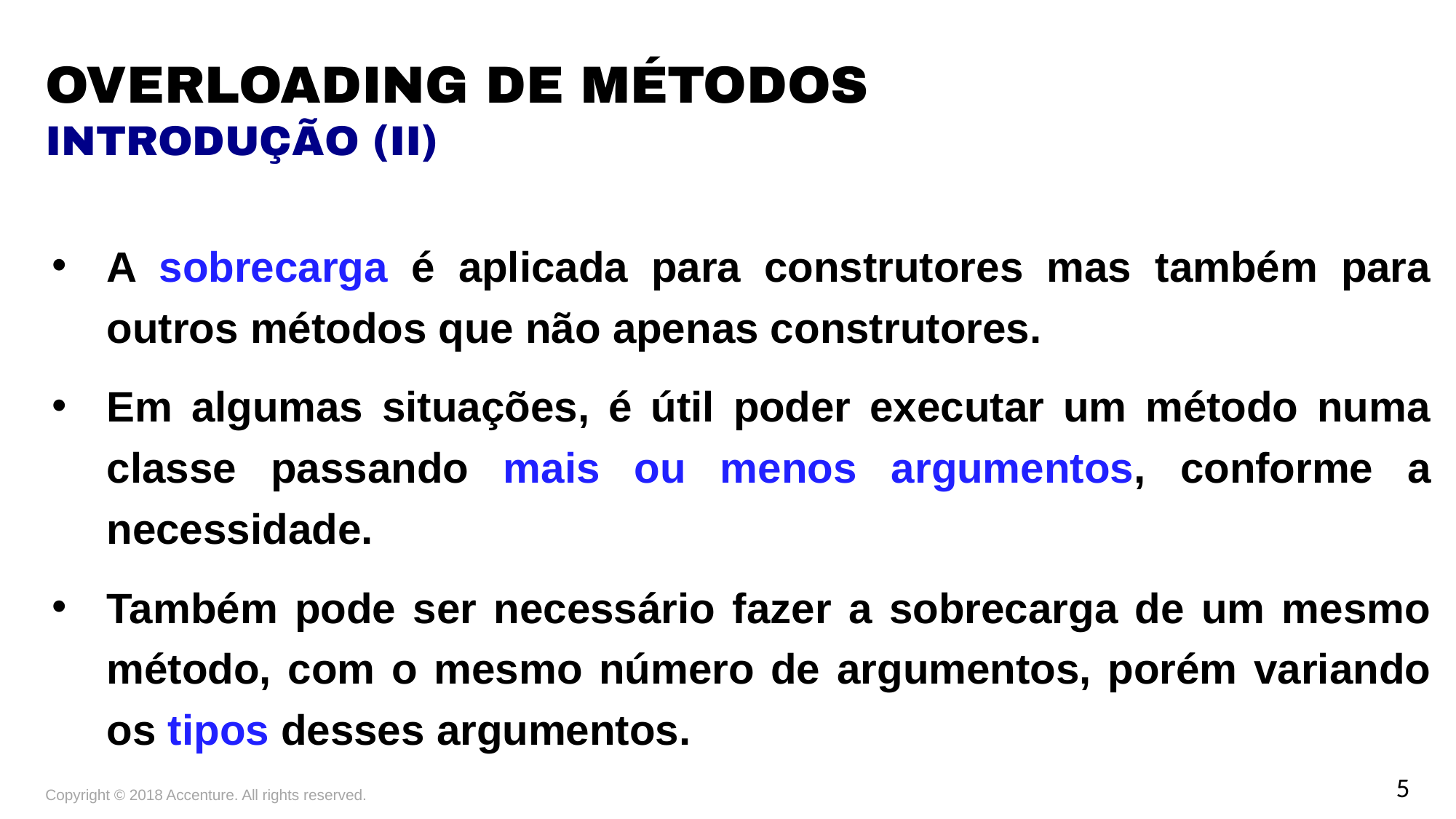

# Overloading de Métodos Introdução (II)
A sobrecarga é aplicada para construtores mas também para outros métodos que não apenas construtores.
Em algumas situações, é útil poder executar um método numa classe passando mais ou menos argumentos, conforme a necessidade.
Também pode ser necessário fazer a sobrecarga de um mesmo método, com o mesmo número de argumentos, porém variando os tipos desses argumentos.
Copyright © 2018 Accenture. All rights reserved.
5